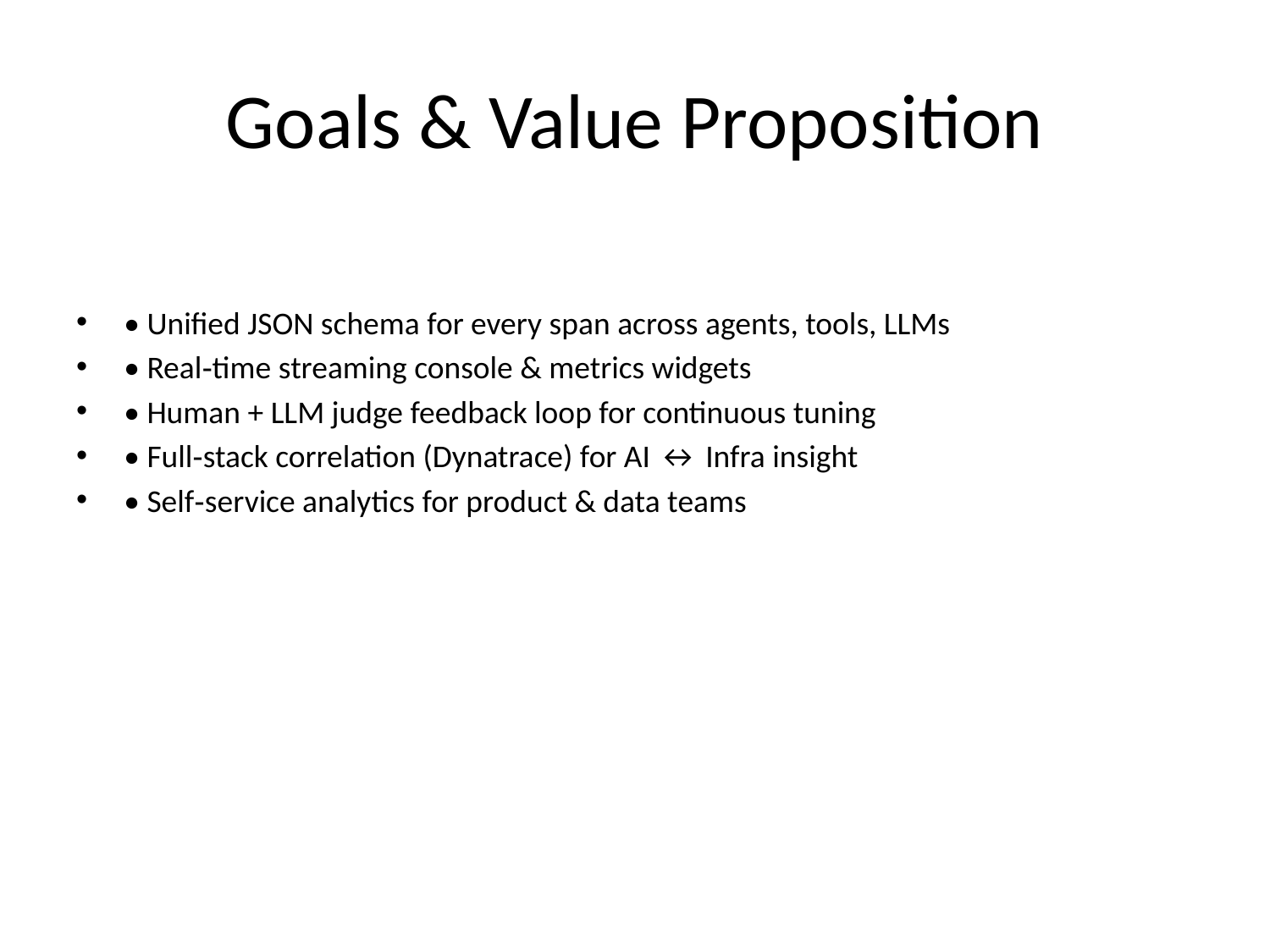

# Goals & Value Proposition

• Unified JSON schema for every span across agents, tools, LLMs
• Real‑time streaming console & metrics widgets
• Human + LLM judge feedback loop for continuous tuning
• Full‑stack correlation (Dynatrace) for AI ↔ Infra insight
• Self‑service analytics for product & data teams